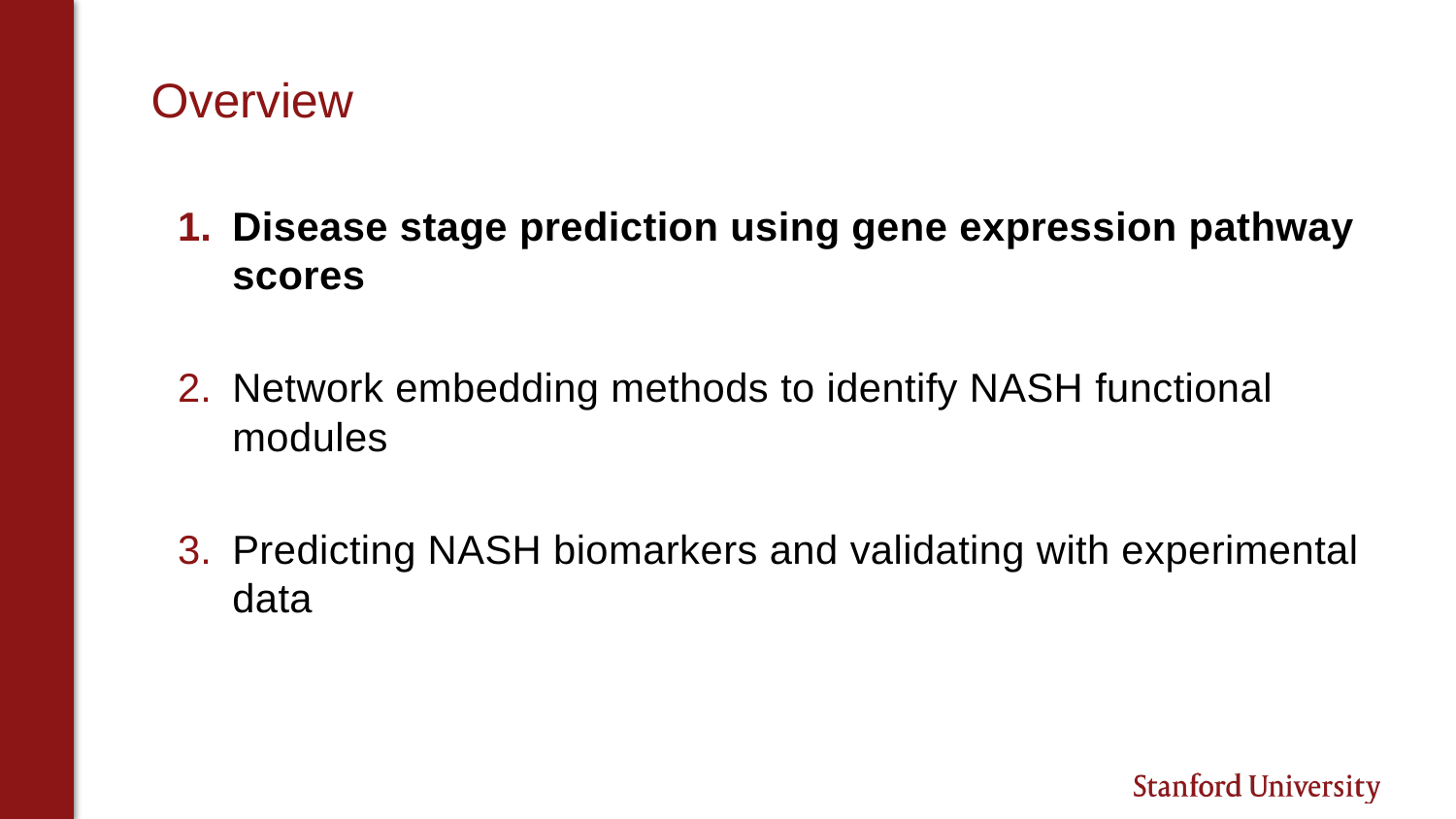

# Overview
Disease stage prediction using gene expression pathway scores

Network embedding methods to identify NASH functional modules

Predicting NASH biomarkers and validating with experimental data